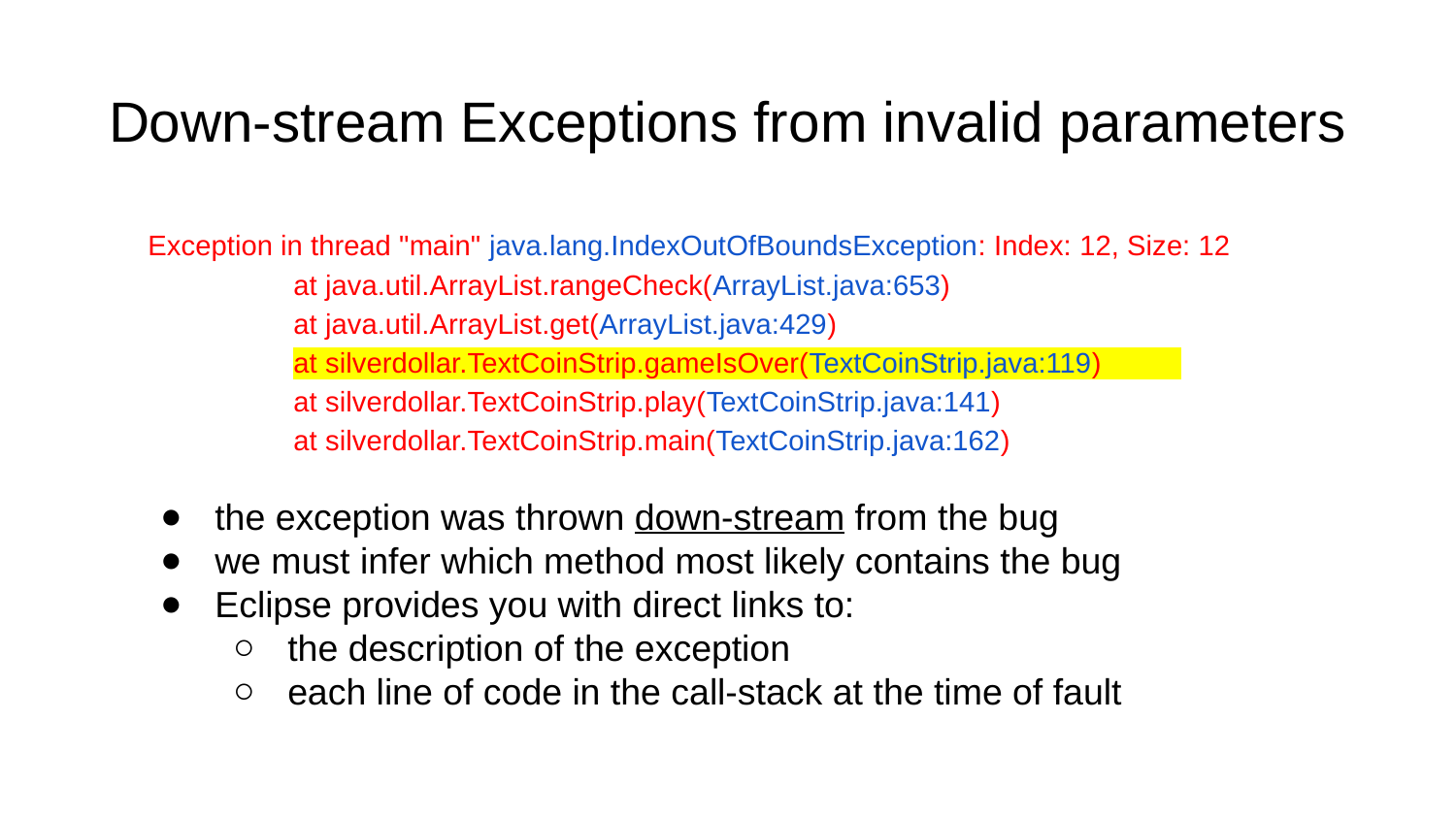

# Down-stream Exceptions from invalid parameters
Exception in thread "main" java.lang.IndexOutOfBoundsException: Index: 12, Size: 12
	at java.util.ArrayList.rangeCheck(ArrayList.java:653)
	at java.util.ArrayList.get(ArrayList.java:429)
	at silverdollar.TextCoinStrip.gameIsOver(TextCoinStrip.java:119)
	at silverdollar.TextCoinStrip.play(TextCoinStrip.java:141)
	at silverdollar.TextCoinStrip.main(TextCoinStrip.java:162)
the exception was thrown down-stream from the bug
we must infer which method most likely contains the bug
Eclipse provides you with direct links to:
the description of the exception
each line of code in the call-stack at the time of fault